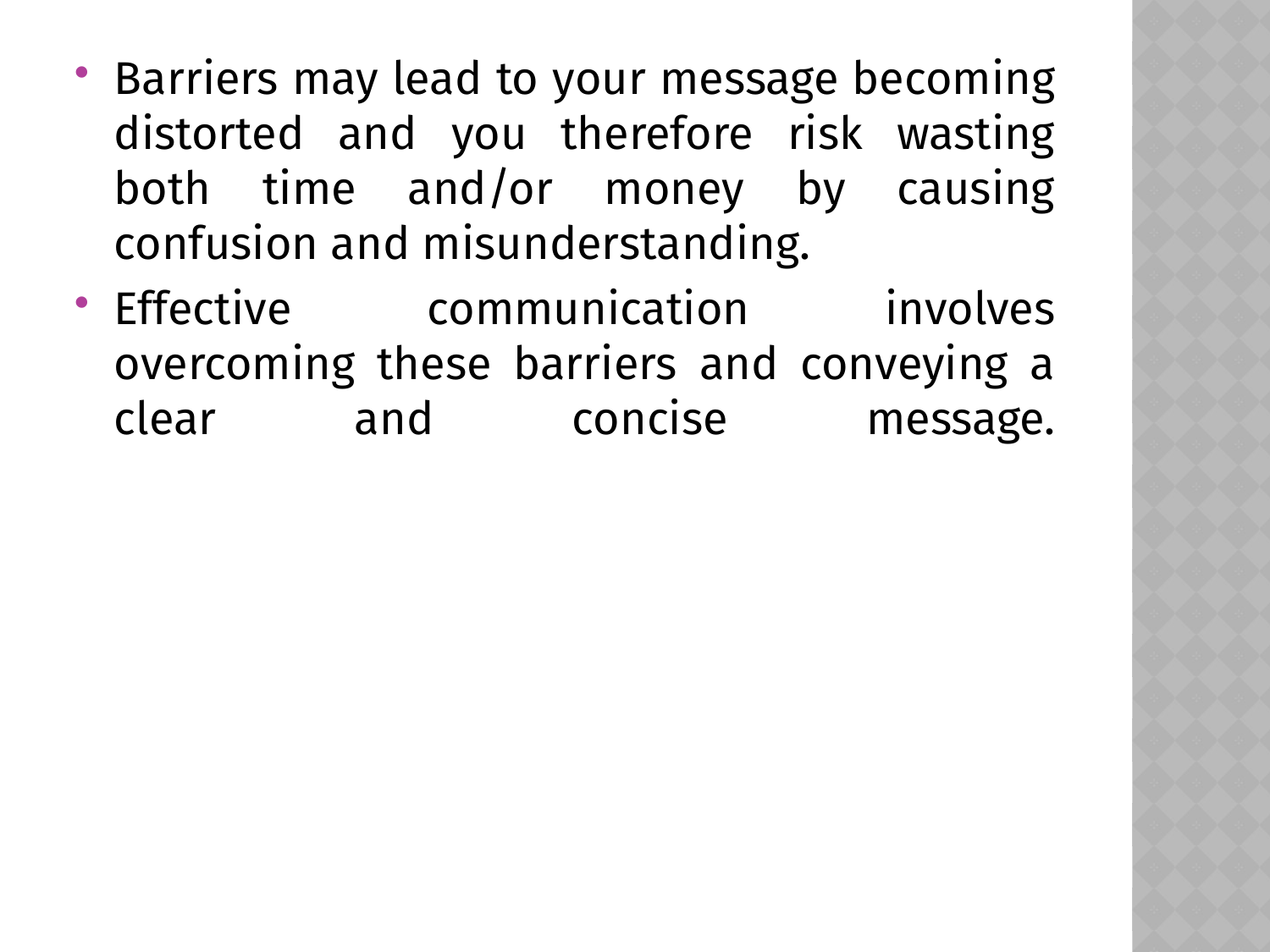

Barriers may lead to your message becoming distorted and you therefore risk wasting both time and/or money by causing confusion and misunderstanding.
Effective communication involves overcoming these barriers and conveying a clear and concise message.